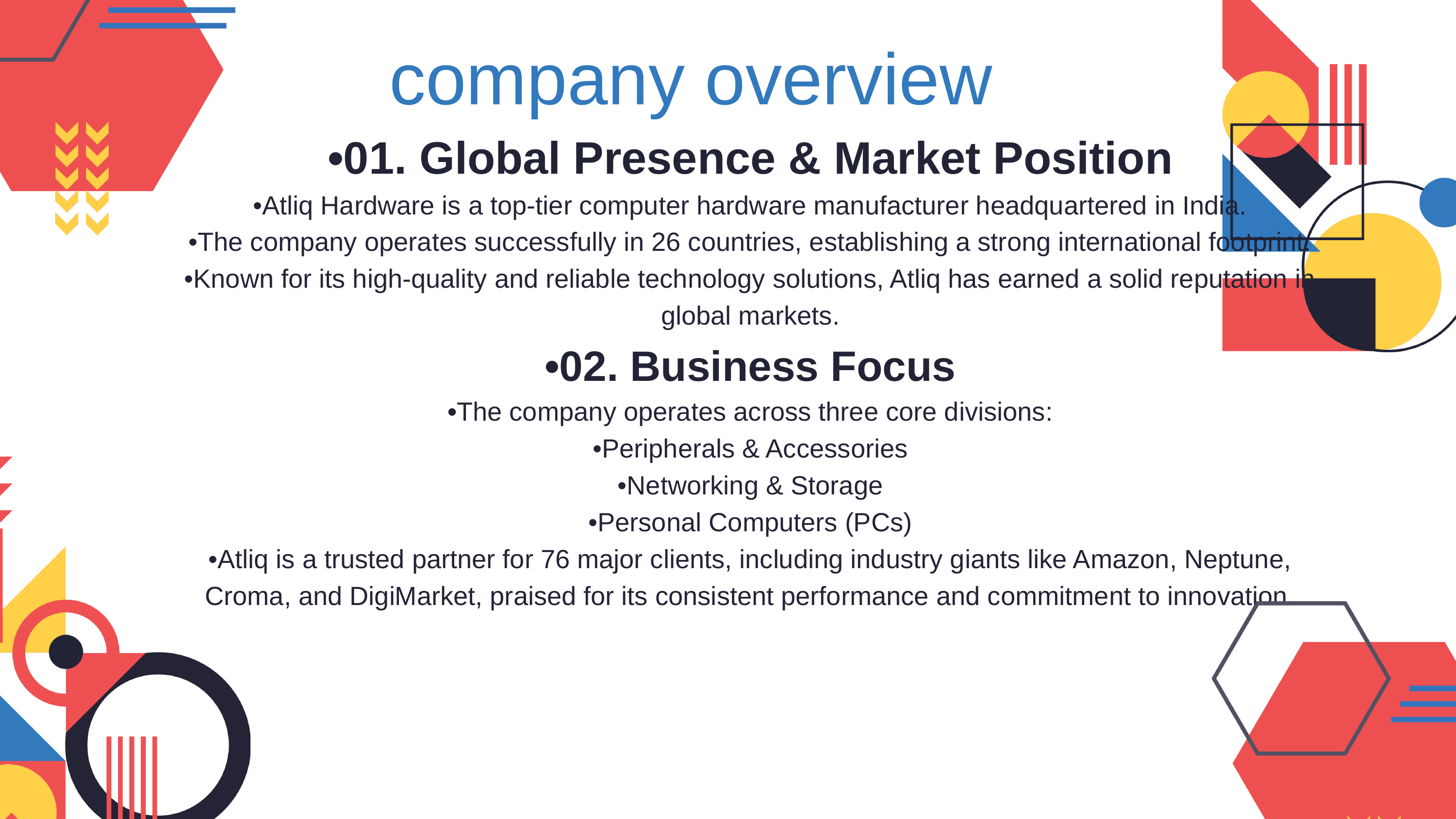

company overview
•01. Global Presence & Market Position
•Atliq Hardware is a top-tier computer hardware manufacturer headquartered in India.
•The company operates successfully in 26 countries, establishing a strong international footprint.
•Known for its high-quality and reliable technology solutions, Atliq has earned a solid reputation in global markets.
•02. Business Focus
•The company operates across three core divisions:
•Peripherals & Accessories
•Networking & Storage
•Personal Computers (PCs)
•Atliq is a trusted partner for 76 major clients, including industry giants like Amazon, Neptune, Croma, and DigiMarket, praised for its consistent performance and commitment to innovation.